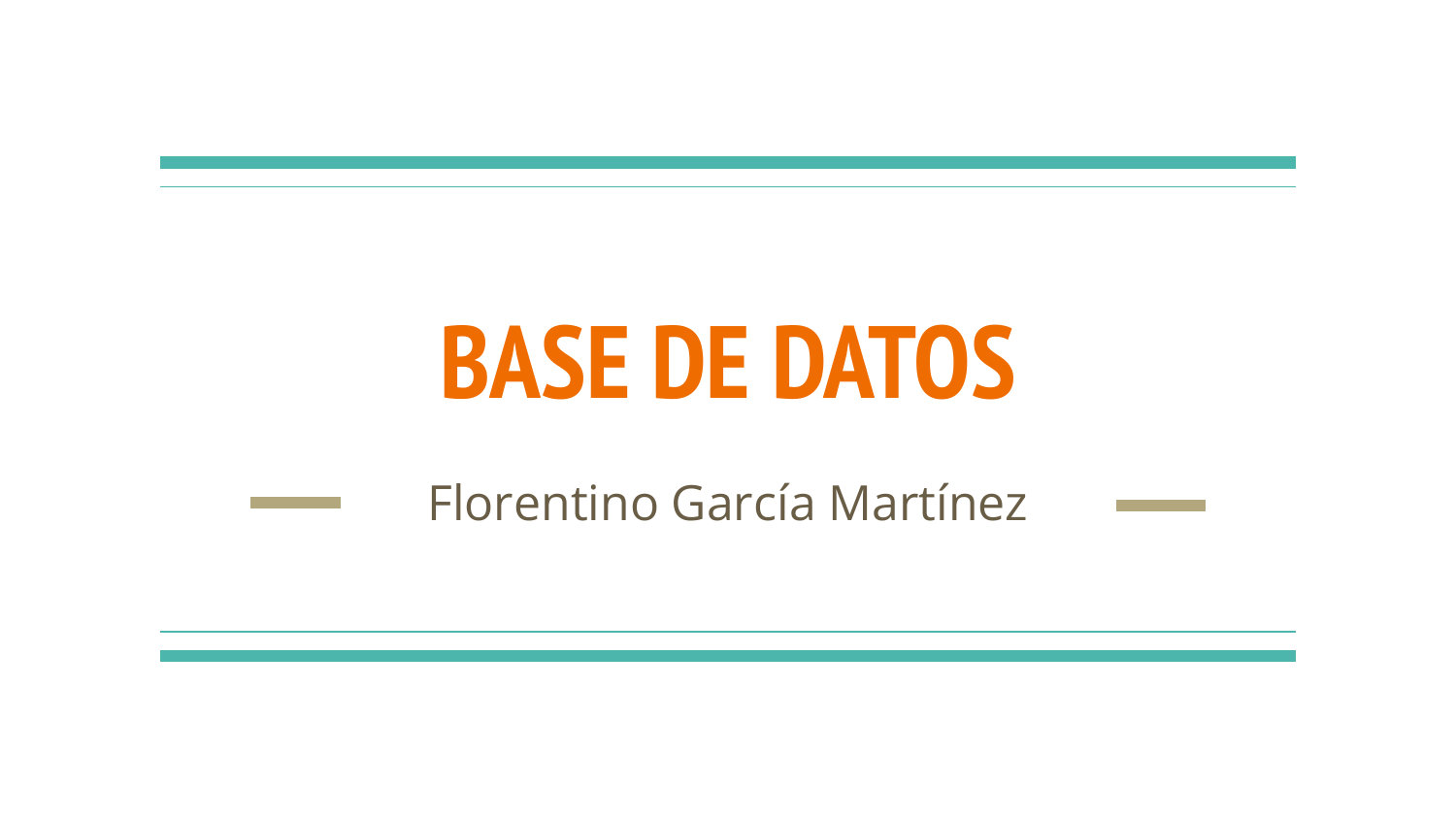

# BASE DE DATOS
Florentino García Martínez